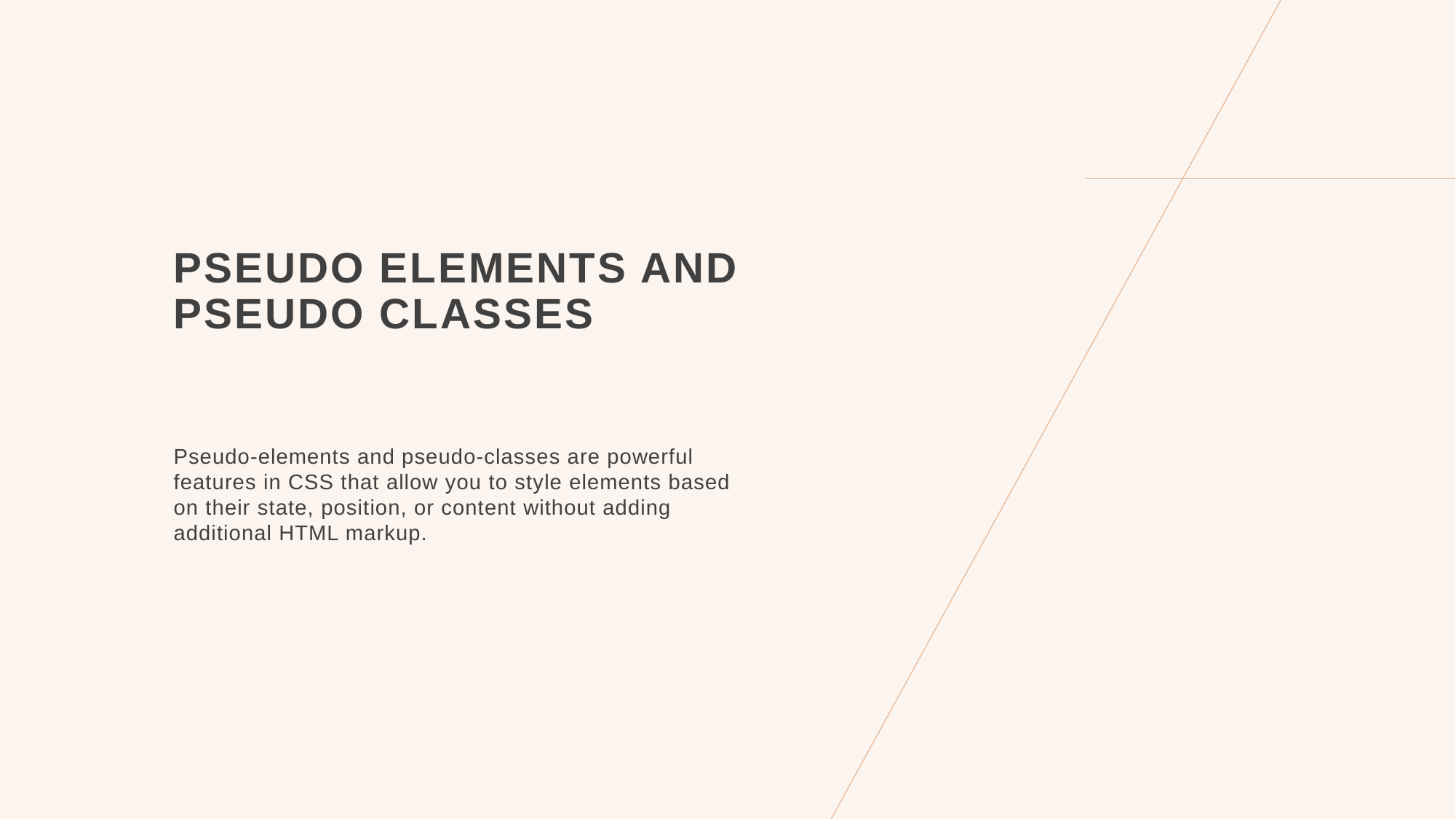

# Pseudo elements and Pseudo classes
Pseudo-elements and pseudo-classes are powerful features in CSS that allow you to style elements based on their state, position, or content without adding additional HTML markup.